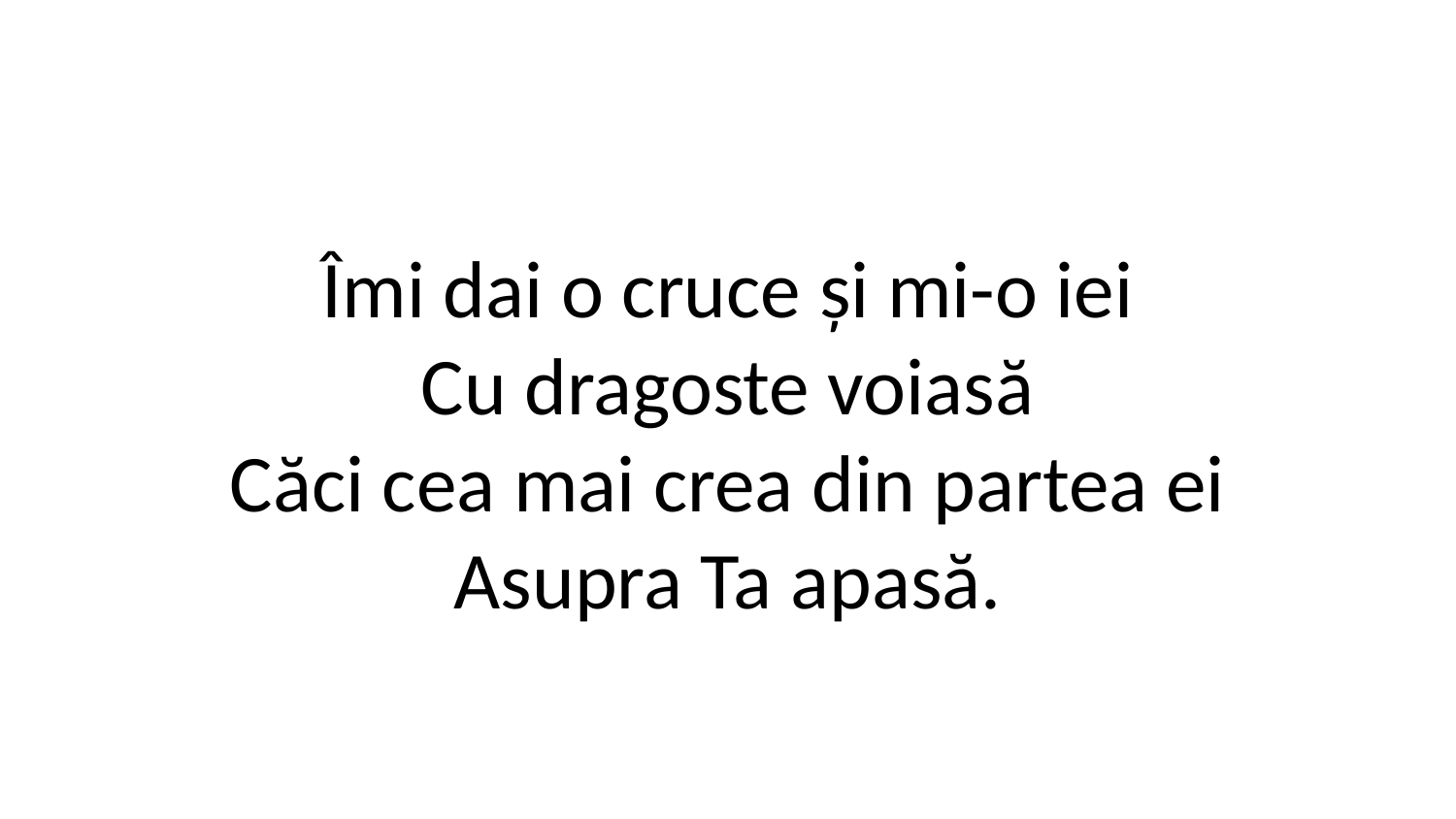

Îmi dai o cruce și mi-o iei
Cu dragoste voiasă
Căci cea mai crea din partea ei
Asupra Ta apasă.